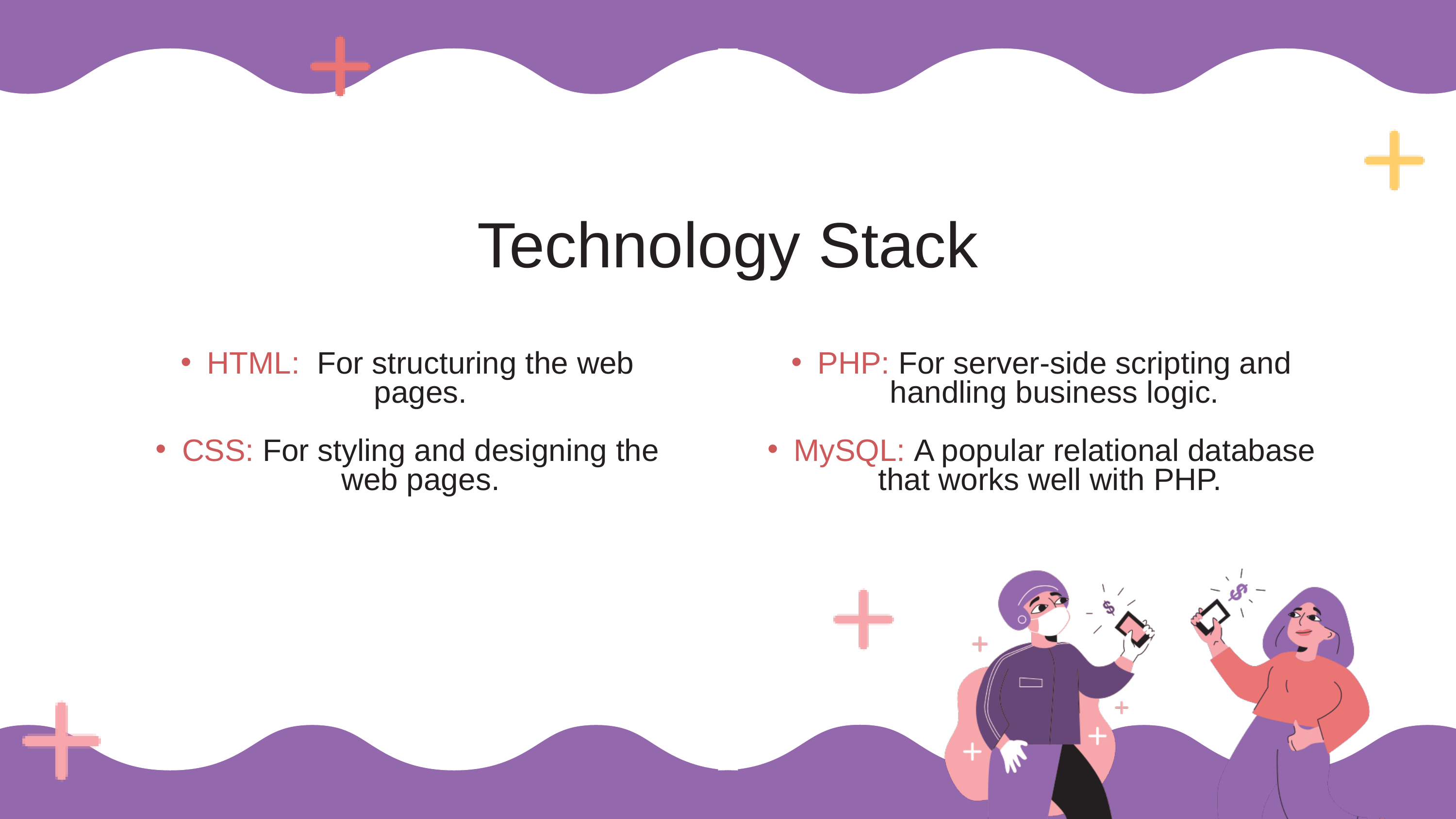

Technology Stack
HTML:  For structuring the web pages.

CSS: For styling and designing the web pages.
PHP: For server-si﻿de scripting and handling business logic.

MySQL: A popular relational database that works well with PHP.